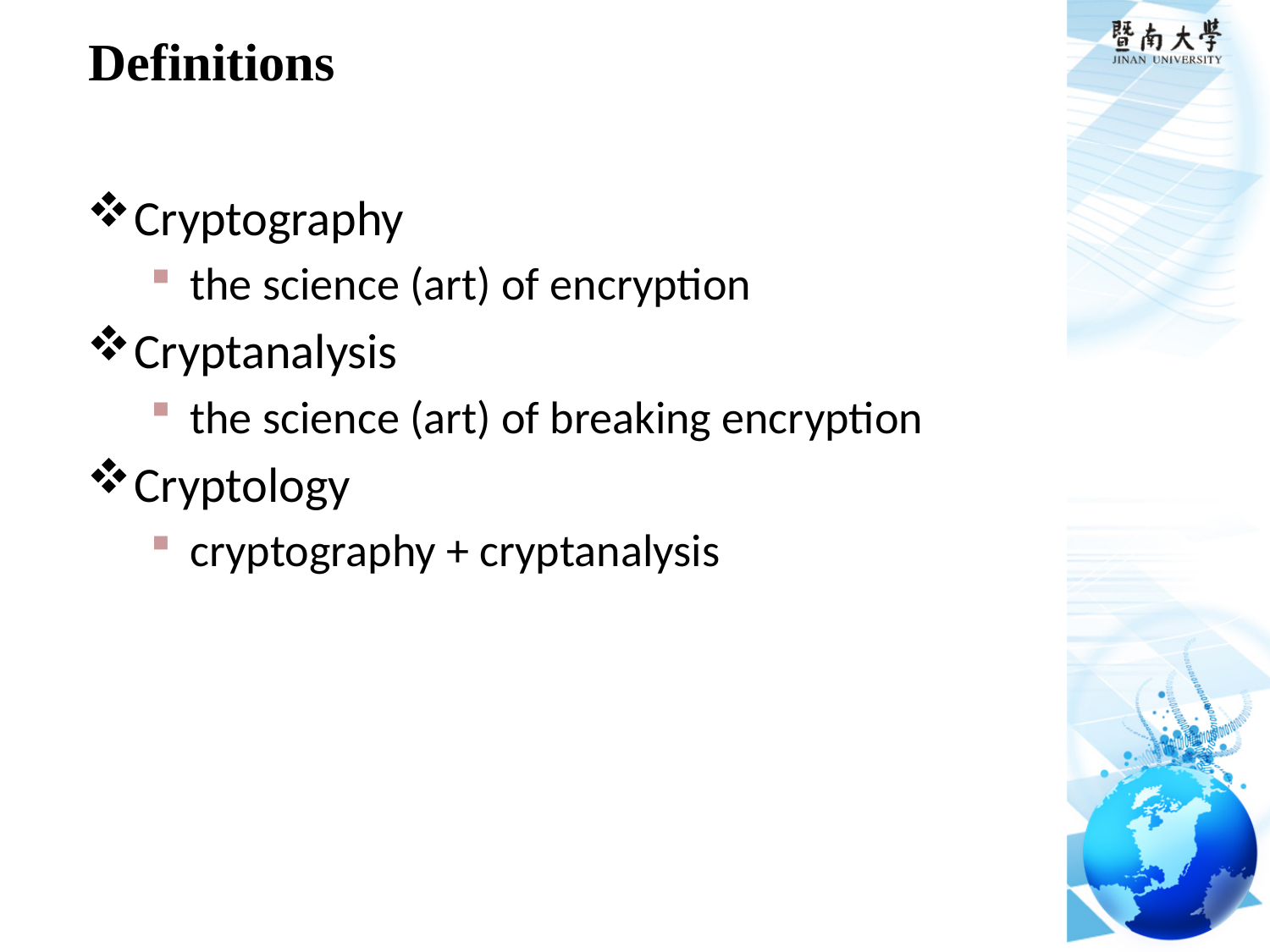

# Definitions
Cryptography
the science (art) of encryption
Cryptanalysis
the science (art) of breaking encryption
Cryptology
cryptography + cryptanalysis